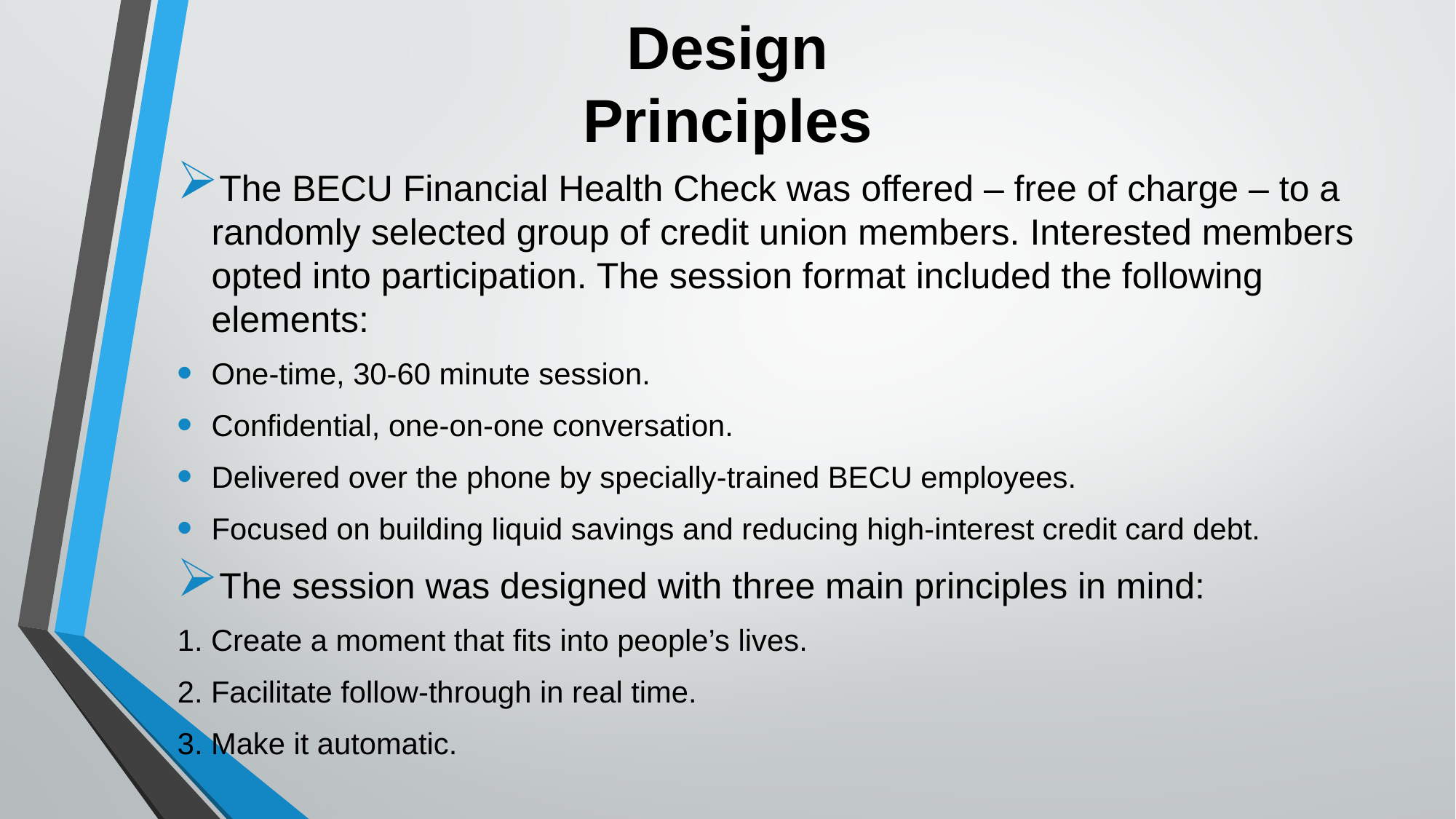

# Design Principles
The BECU Financial Health Check was offered – free of charge – to a randomly selected group of credit union members. Interested members opted into participation. The session format included the following elements:
One-time, 30-60 minute session.
Confidential, one-on-one conversation.
Delivered over the phone by specially-trained BECU employees.
Focused on building liquid savings and reducing high-interest credit card debt.
The session was designed with three main principles in mind:
1. Create a moment that fits into people’s lives.
2. Facilitate follow-through in real time.
3. Make it automatic.